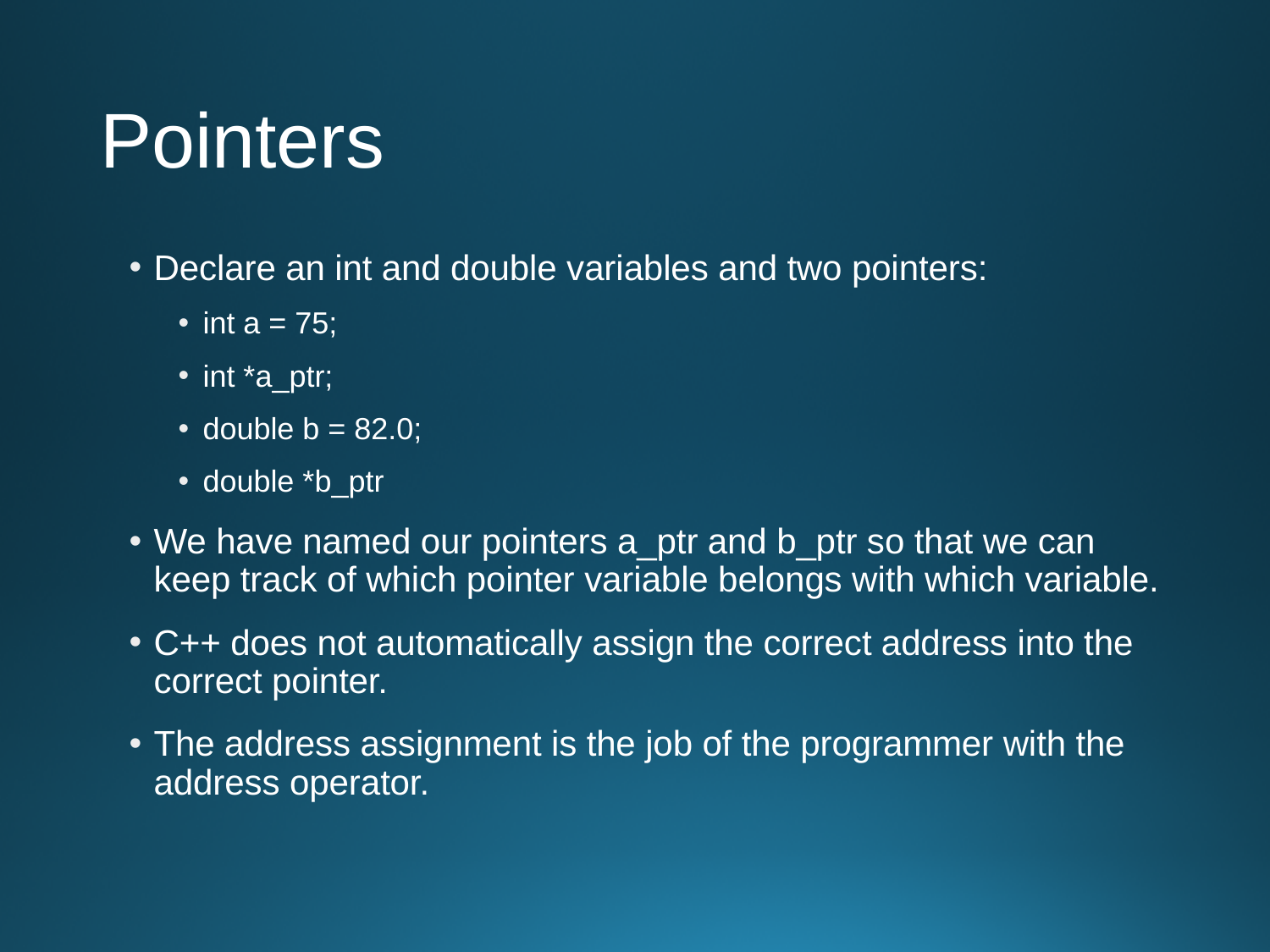

# Pointers
Declare an int and double variables and two pointers:
int a = 75;
int *a_ptr;
double b = 82.0;
double *b_ptr
We have named our pointers a_ptr and b_ptr so that we can keep track of which pointer variable belongs with which variable.
C++ does not automatically assign the correct address into the correct pointer.
The address assignment is the job of the programmer with the address operator.